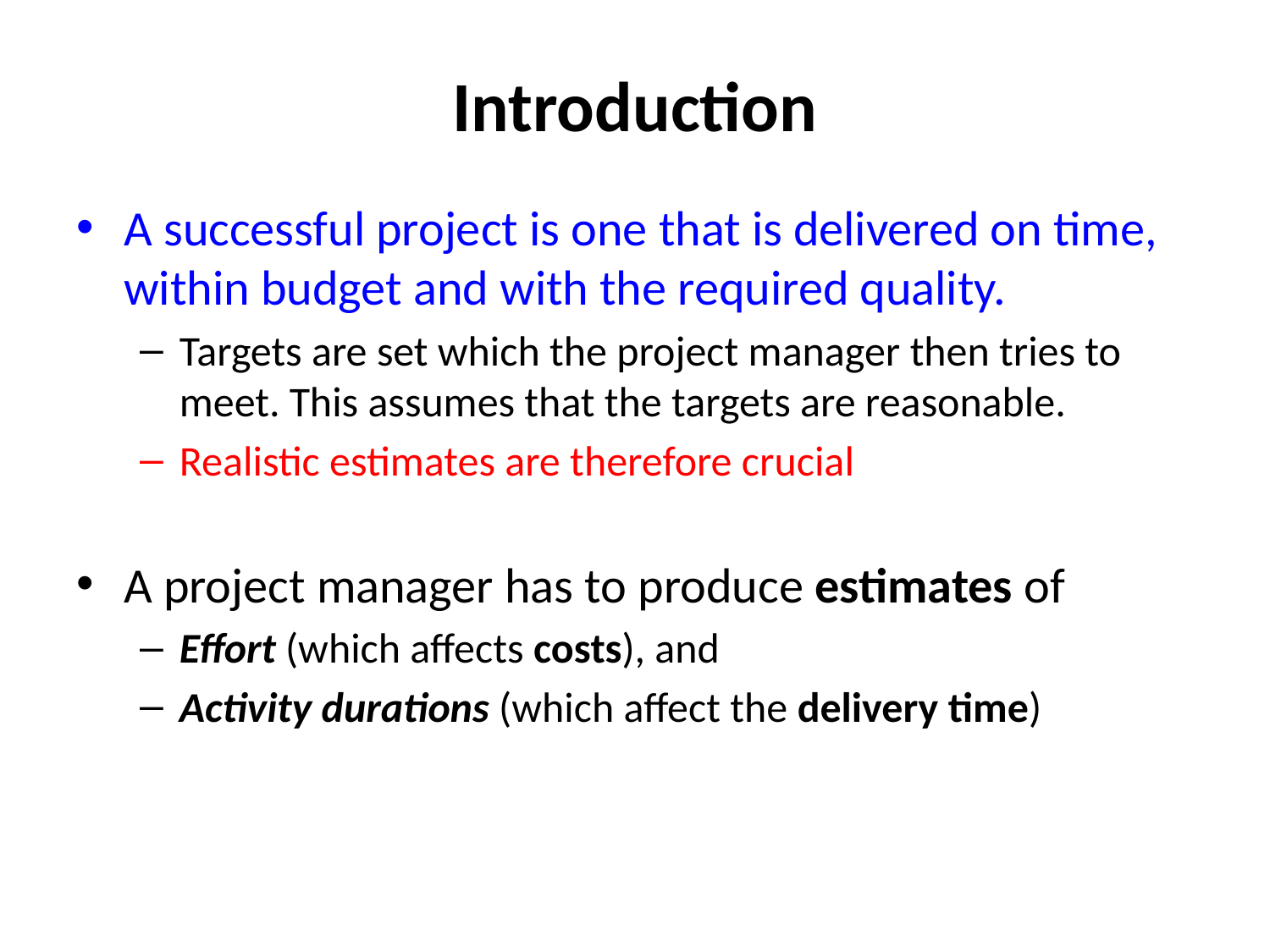

# Introduction
A successful project is one that is delivered on time, within budget and with the required quality.
Targets are set which the project manager then tries to meet. This assumes that the targets are reasonable.
Realistic estimates are therefore crucial

A project manager has to produce estimates of
Effort (which affects costs), and
Activity durations (which affect the delivery time)